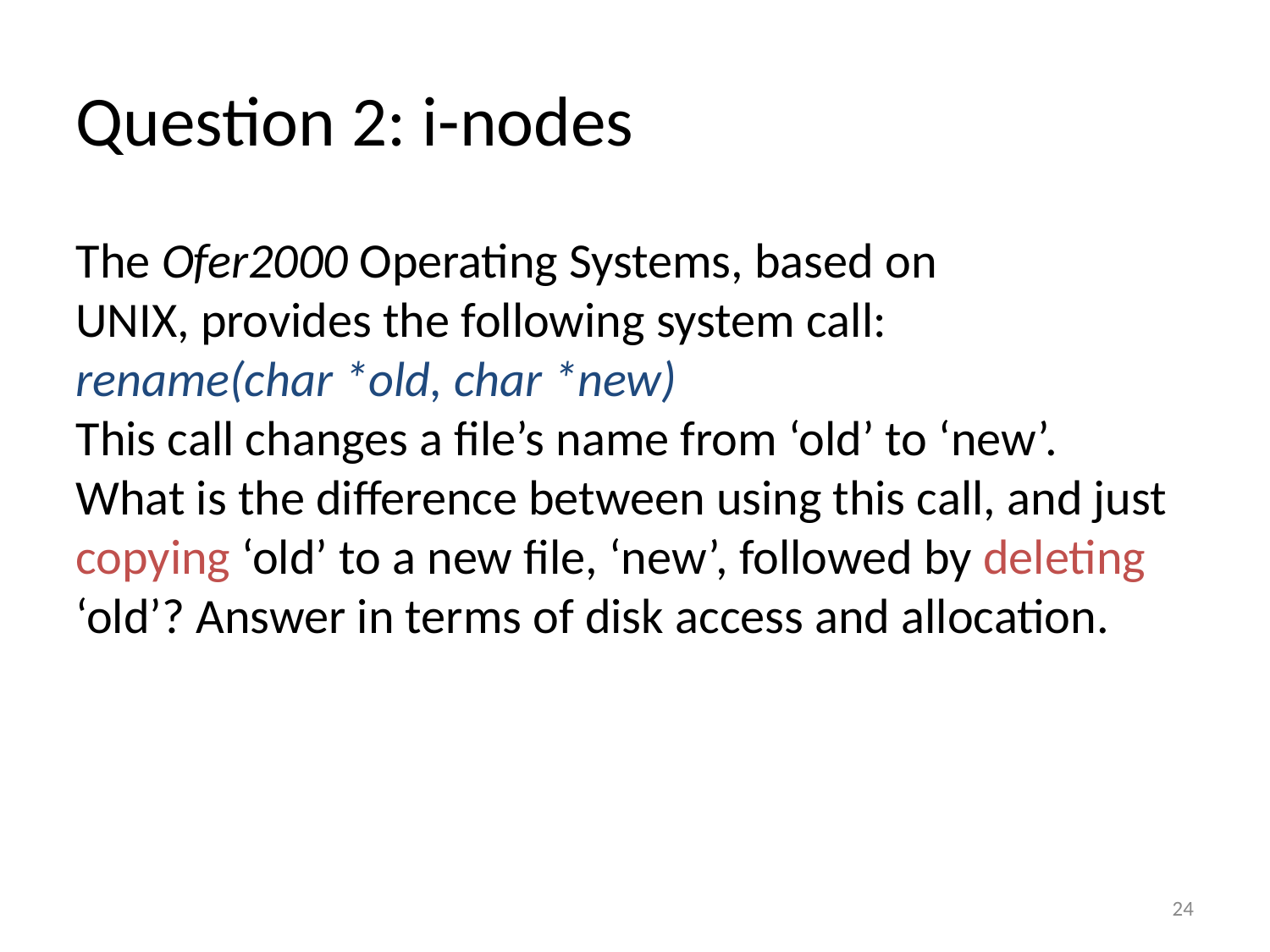

Question 2: i-nodes
The Ofer2000 Operating Systems, based on UNIX, provides the following system call:
rename(char *old, char *new)
This call changes a file’s name from ‘old’ to ‘new’. What is the difference between using this call, and just copying ‘old’ to a new file, ‘new’, followed by deleting ‘old’? Answer in terms of disk access and allocation.
24